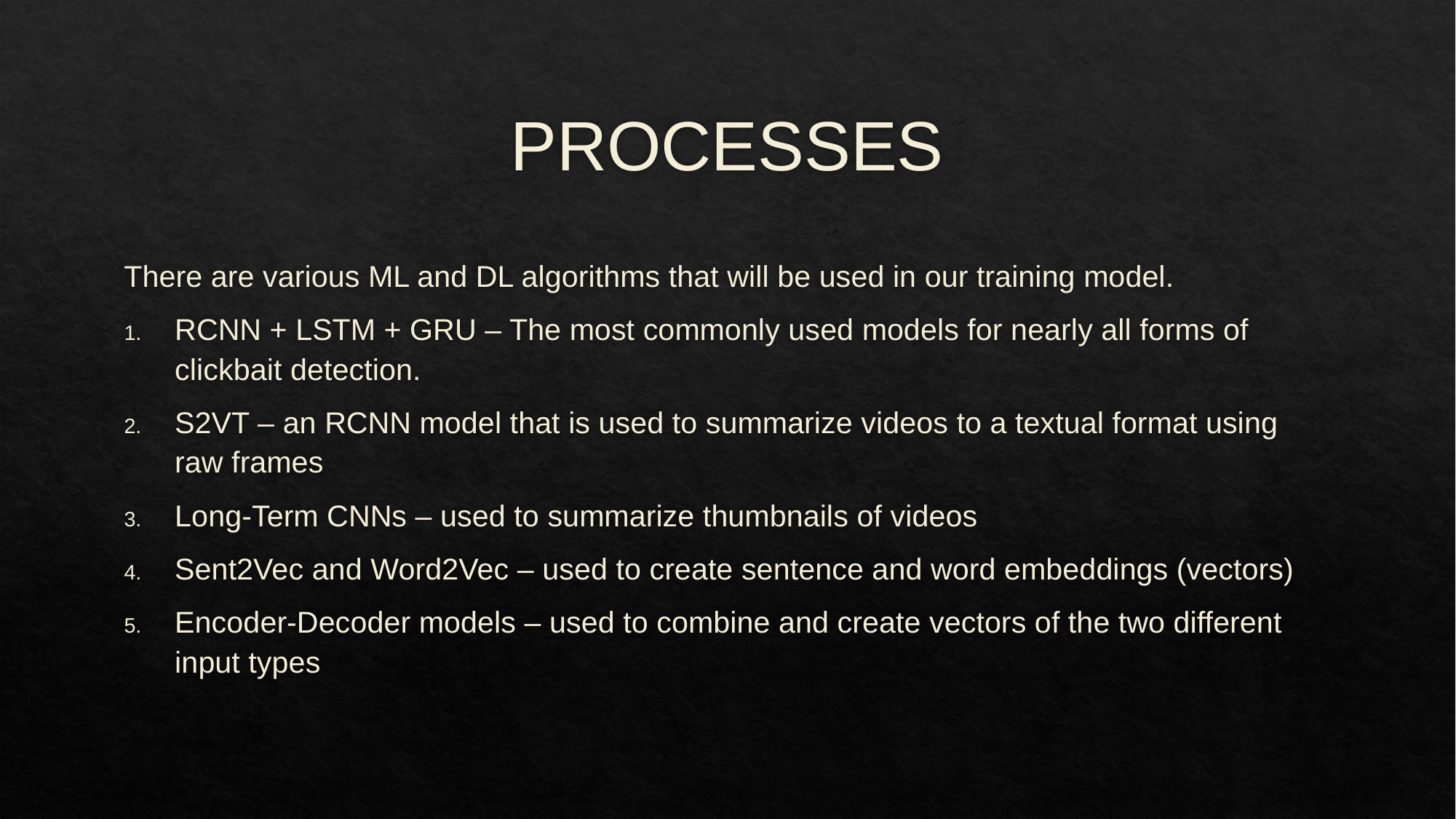

# PROCESSES
There are various ML and DL algorithms that will be used in our training model.
RCNN + LSTM + GRU – The most commonly used models for nearly all forms of 								 clickbait detection.
S2VT – an RCNN model that is used to summarize videos to a textual format using 		 raw frames
Long-Term CNNs – used to summarize thumbnails of videos
Sent2Vec and Word2Vec – used to create sentence and word embeddings (vectors)
Encoder-Decoder models – used to combine and create vectors of the two different 							 input types